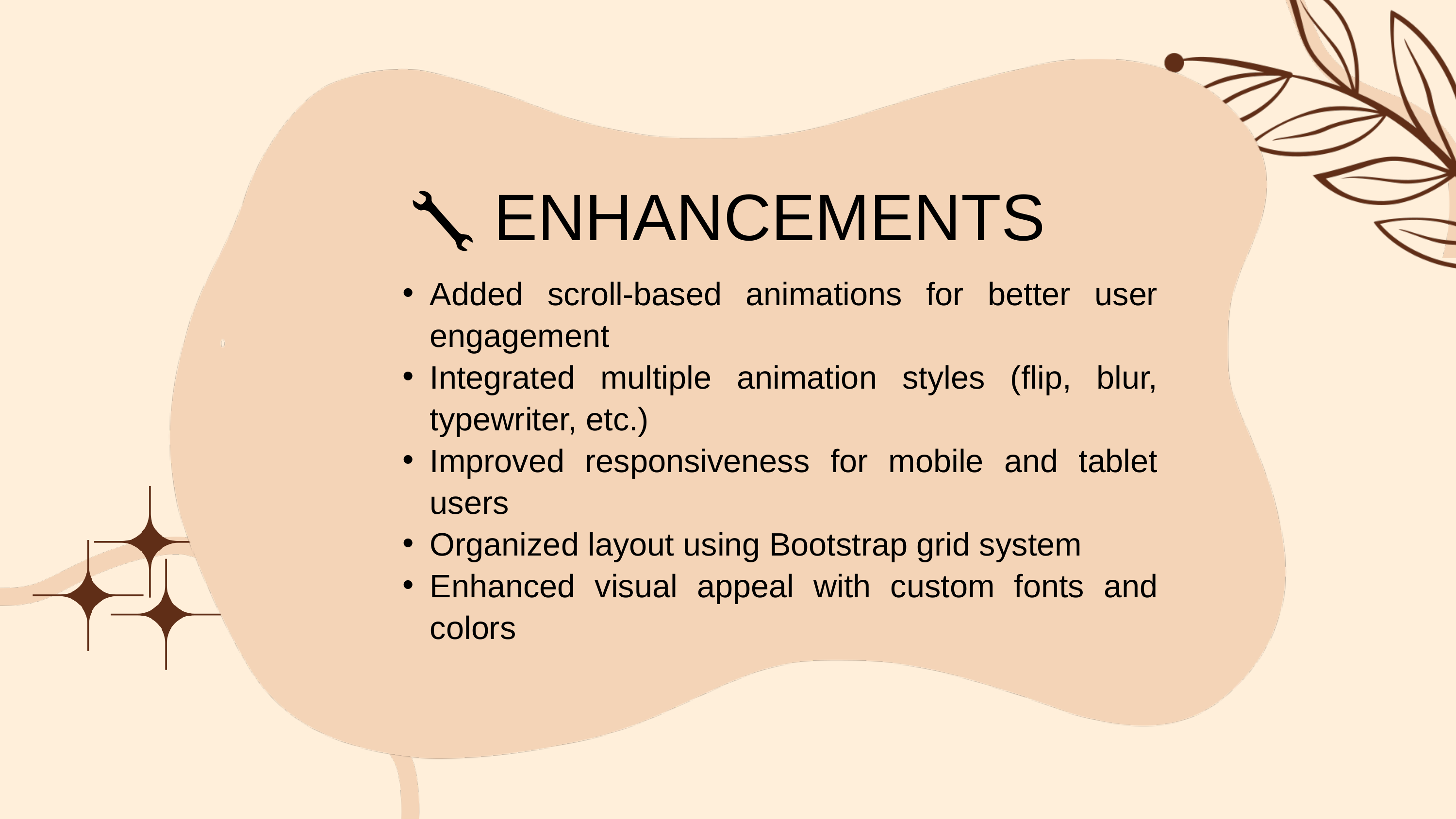

🔧 ENHANCEMENTS
Added scroll-based animations for better user engagement
Integrated multiple animation styles (flip, blur, typewriter, etc.)
Improved responsiveness for mobile and tablet users
Organized layout using Bootstrap grid system
Enhanced visual appeal with custom fonts and colors